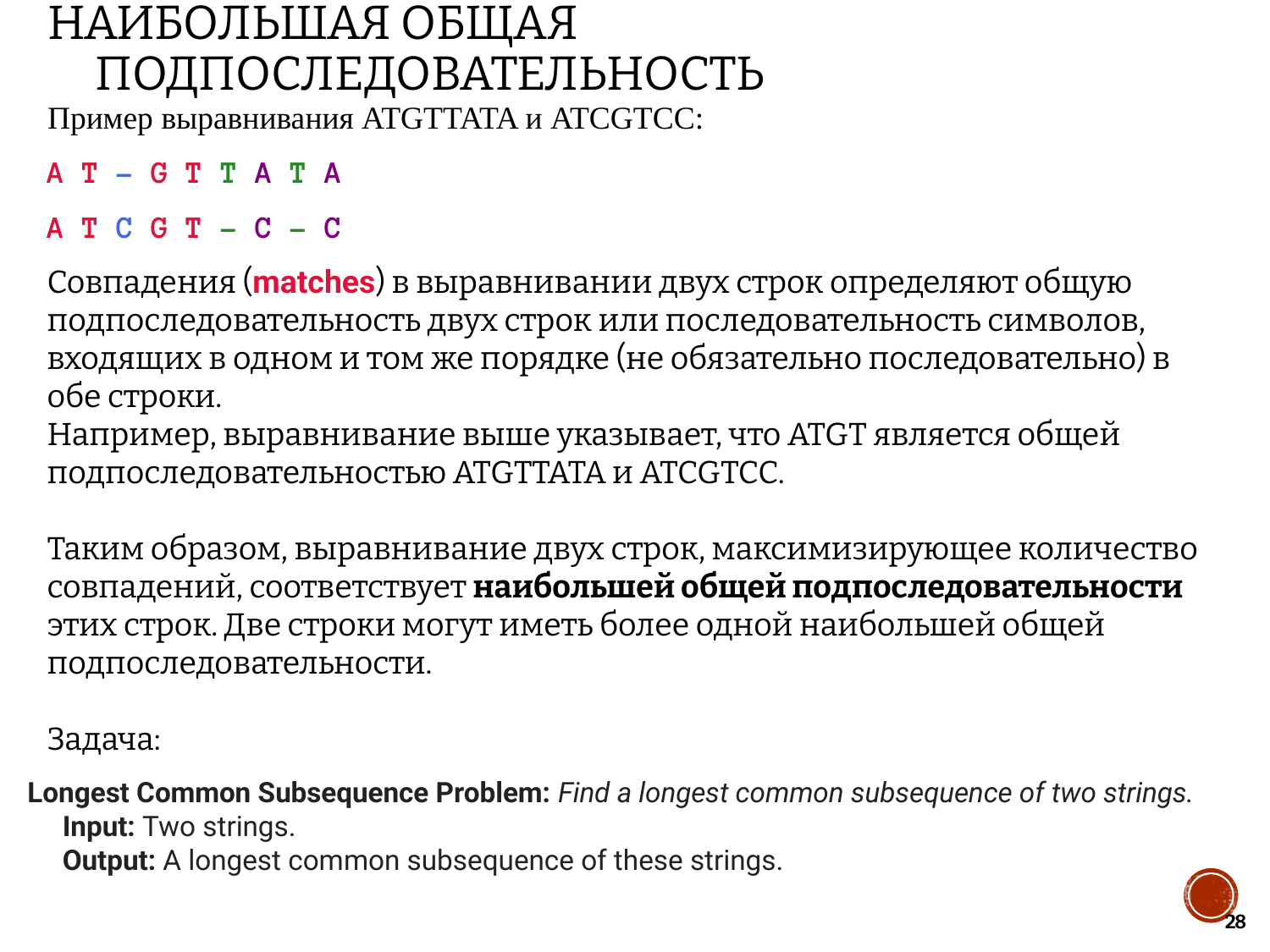

# Наибольшая общая подпоследовательность
Пример выравнивания ATGTTATA и ATCGTCC:
A T - G T T A T A
A T C G T - C – C
Совпадения (matches) в выравнивании двух строк определяют общую подпоследовательность двух строк или последовательность символов, входящих в одном и том же порядке (не обязательно последовательно) в обе строки.
Например, выравнивание выше указывает, что ATGT является общей подпоследовательностью ATGTTATA и ATCGTCC.

Таким образом, выравнивание двух строк, максимизирующее количество совпадений, соответствует наибольшей общей подпоследовательности этих строк. Две строки могут иметь более одной наибольшей общей подпоследовательности.

Задача:

Longest Common Subsequence Problem: Find a longest common subsequence of two strings.
     Input: Two strings.
     Output: A longest common subsequence of these strings.
28